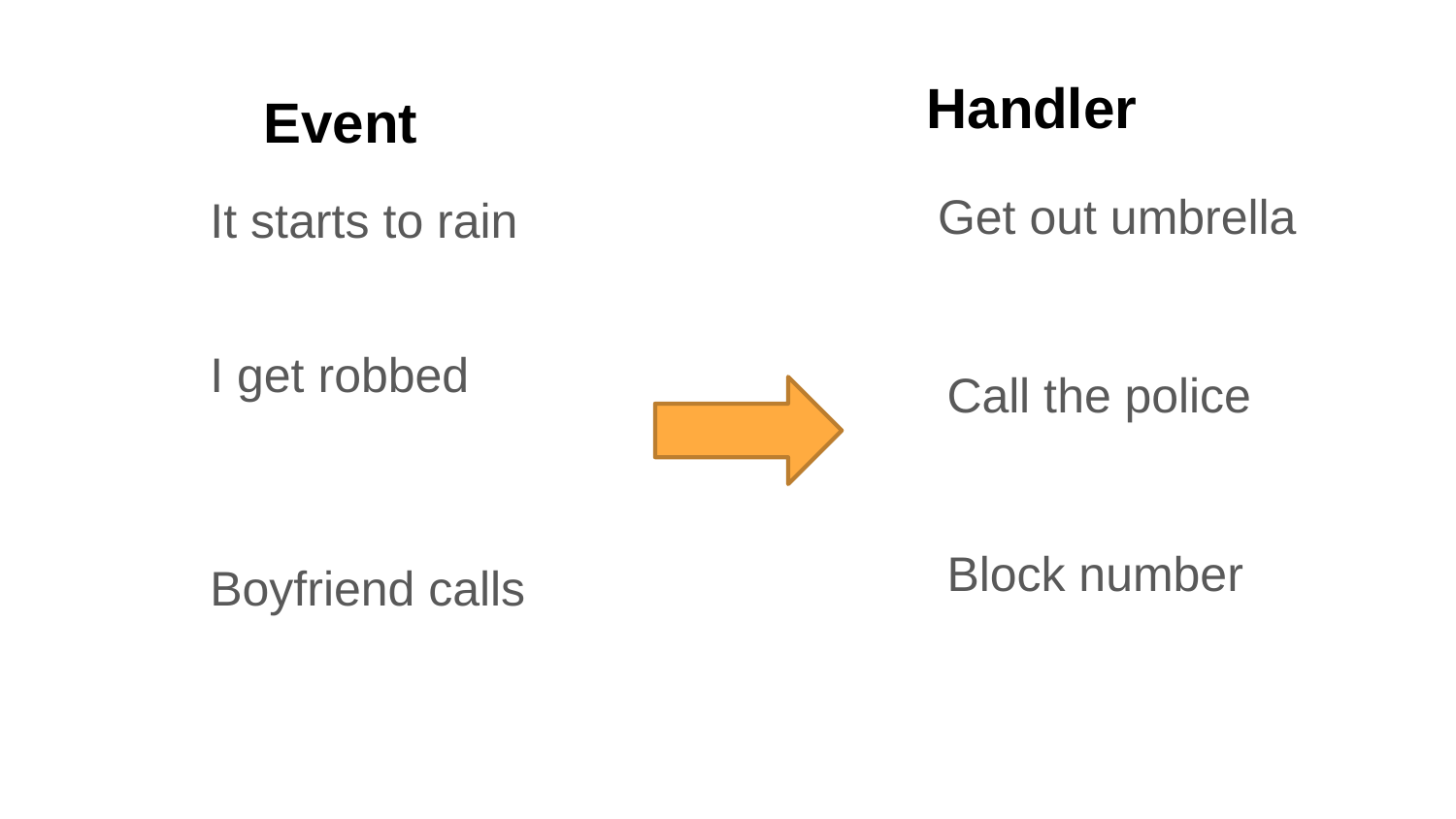

Handler
# Event
Get out umbrella
It starts to rain
I get robbed
Call the police

Block number
Boyfriend calls